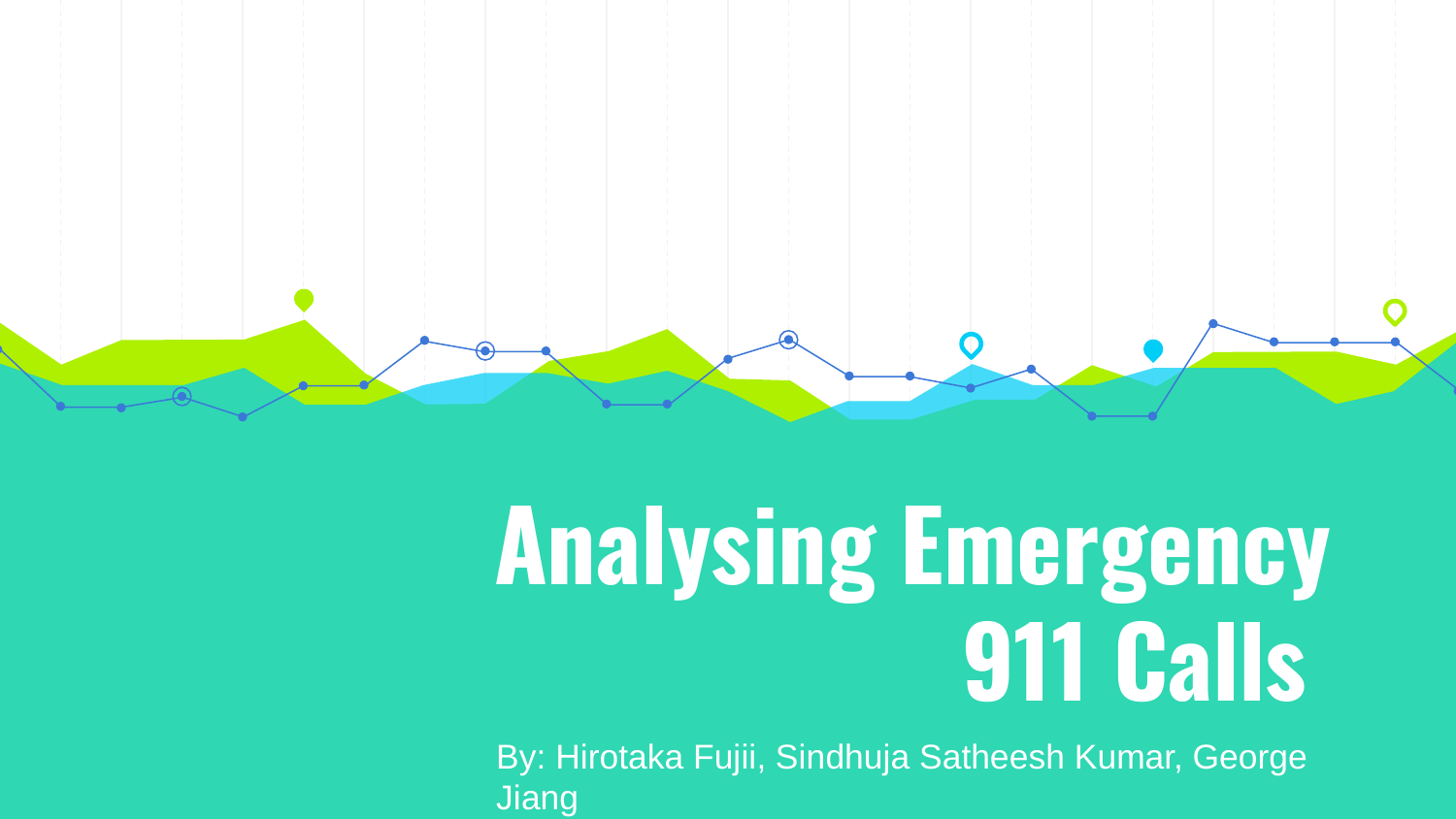

# Analysing Emergency 911 Calls
By: Hirotaka Fujii, Sindhuja Satheesh Kumar, George Jiang